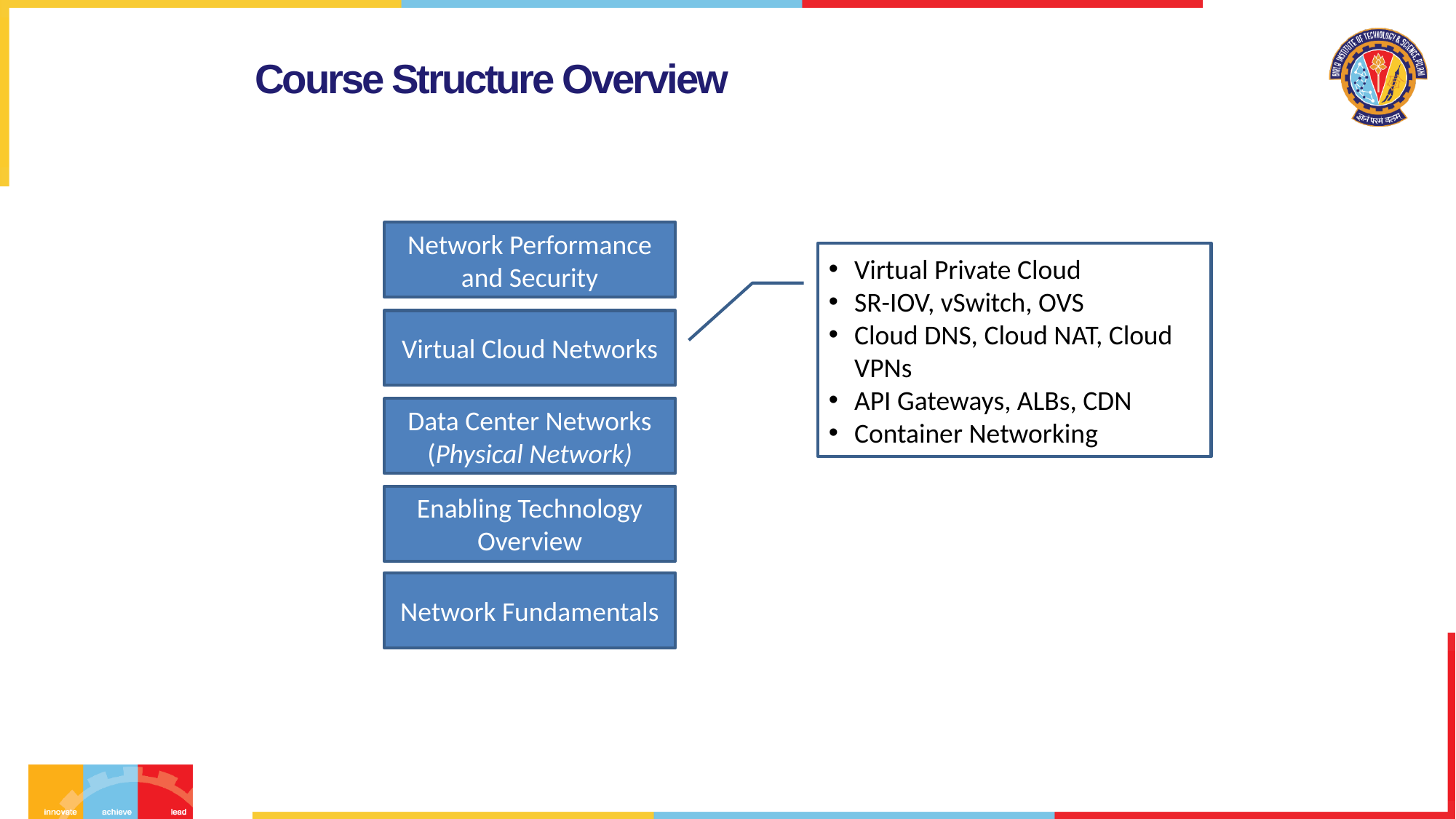

# Course Structure Overview
Network Performance and Security
Virtual Private Cloud
SR-IOV, vSwitch, OVS
Cloud DNS, Cloud NAT, Cloud VPNs
API Gateways, ALBs, CDN
Container Networking
Virtual Cloud Networks
Data Center Networks
(Physical Network)
Enabling Technology Overview
Network Fundamentals